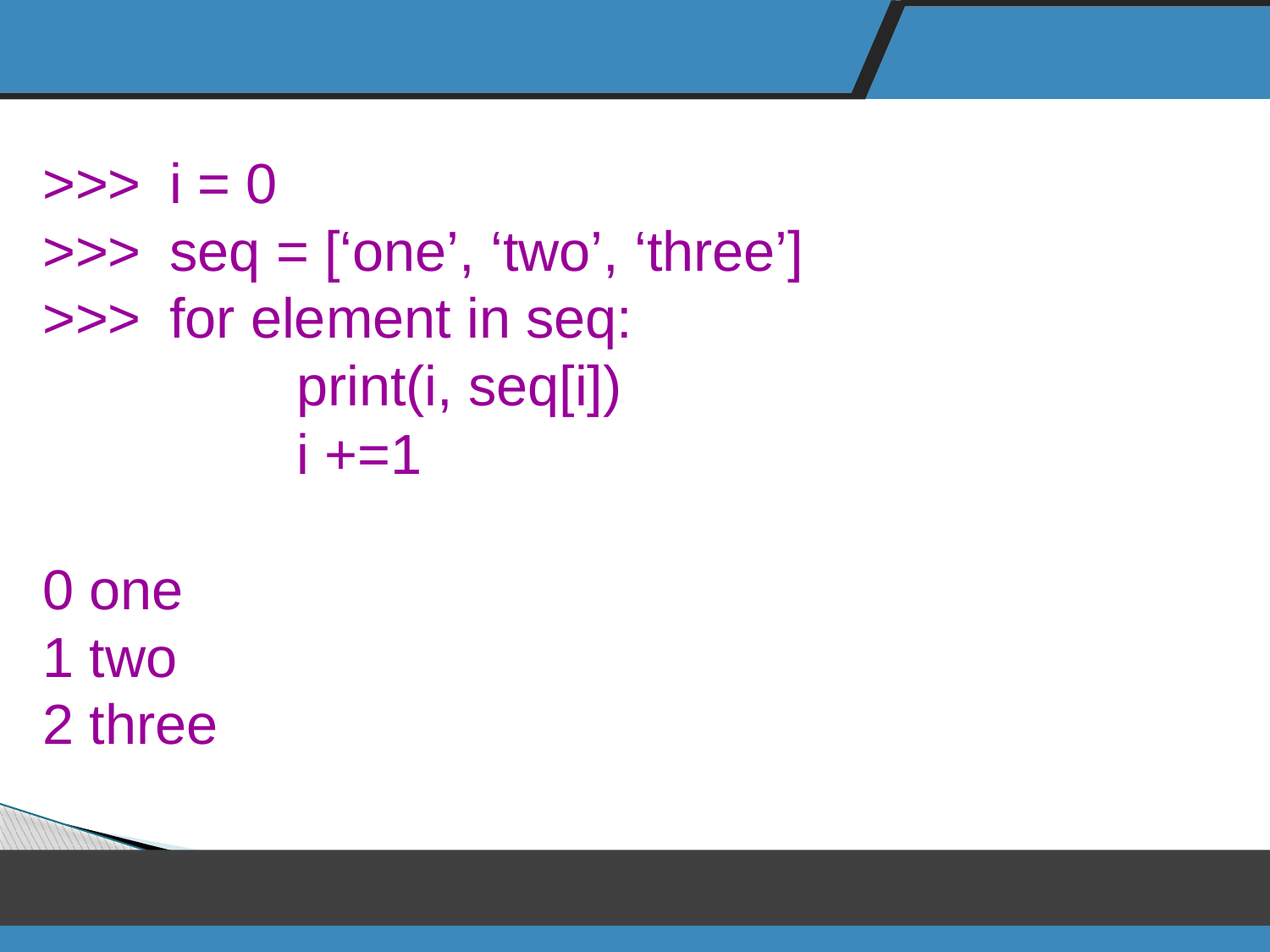

>>>	i = 0
>>> 	seq = [‘one’, ‘two’, ‘three’]
>>> 	for element in seq:
		print(i, seq[i])
		i +=1

0 one
1 two
2 three